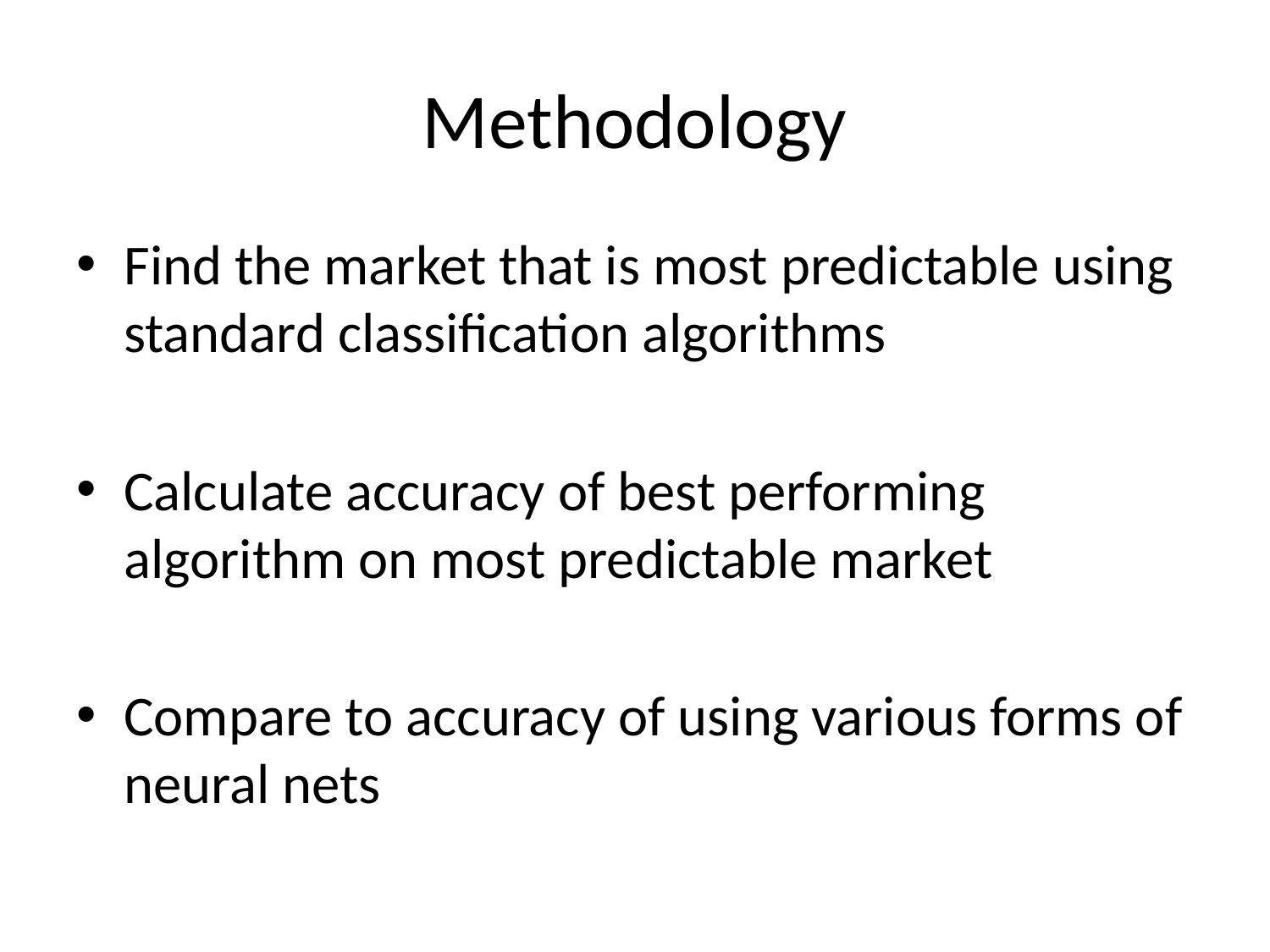

# Methodology
Find the market that is most predictable using standard classification algorithms

Calculate accuracy of best performing algorithm on most predictable market

Compare to accuracy of using various forms of neural nets